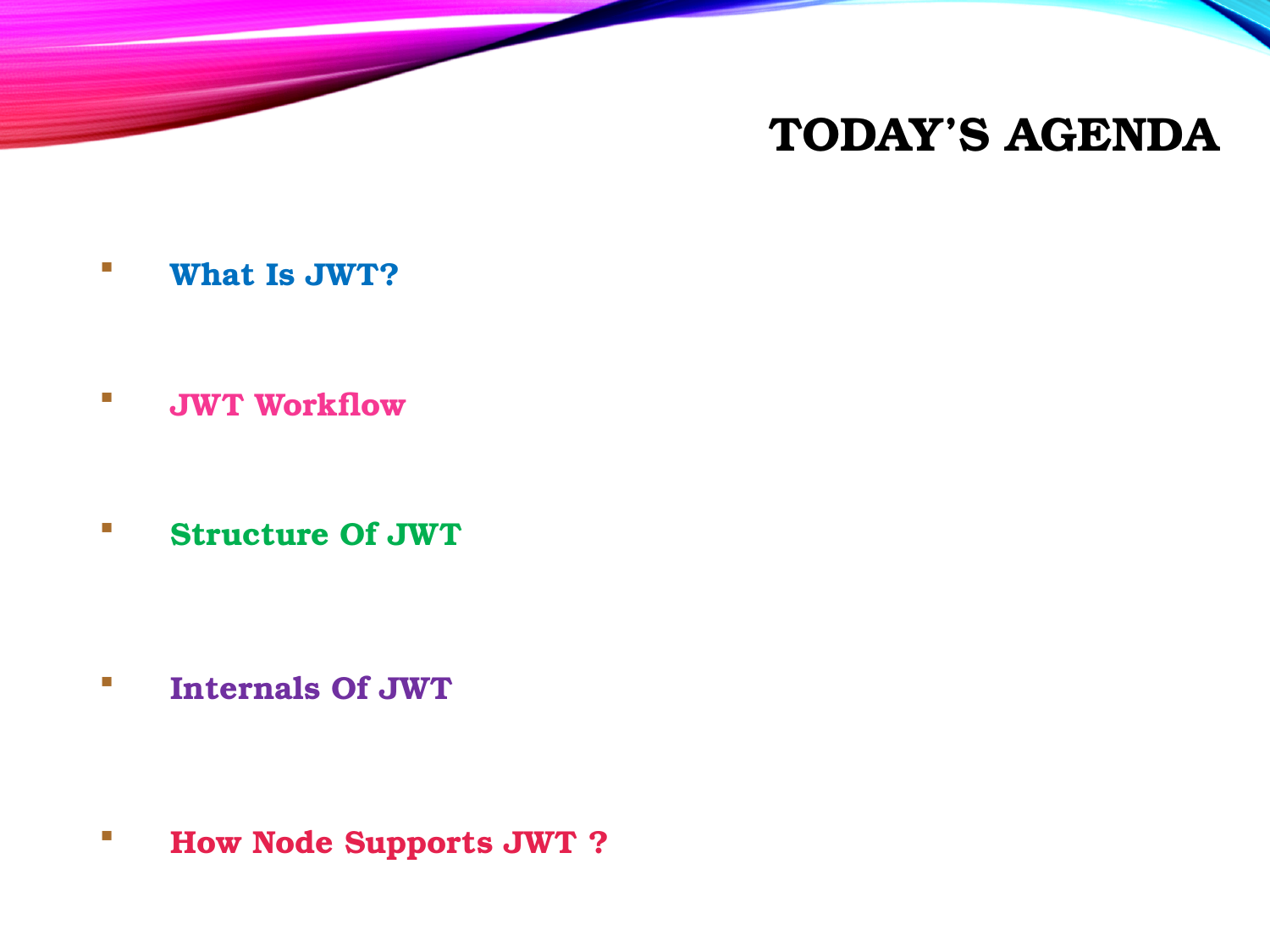

# Today’s Agenda

What Is JWT?

JWT Workflow

Structure Of JWT

Internals Of JWT

How Node Supports JWT ?

Exercises